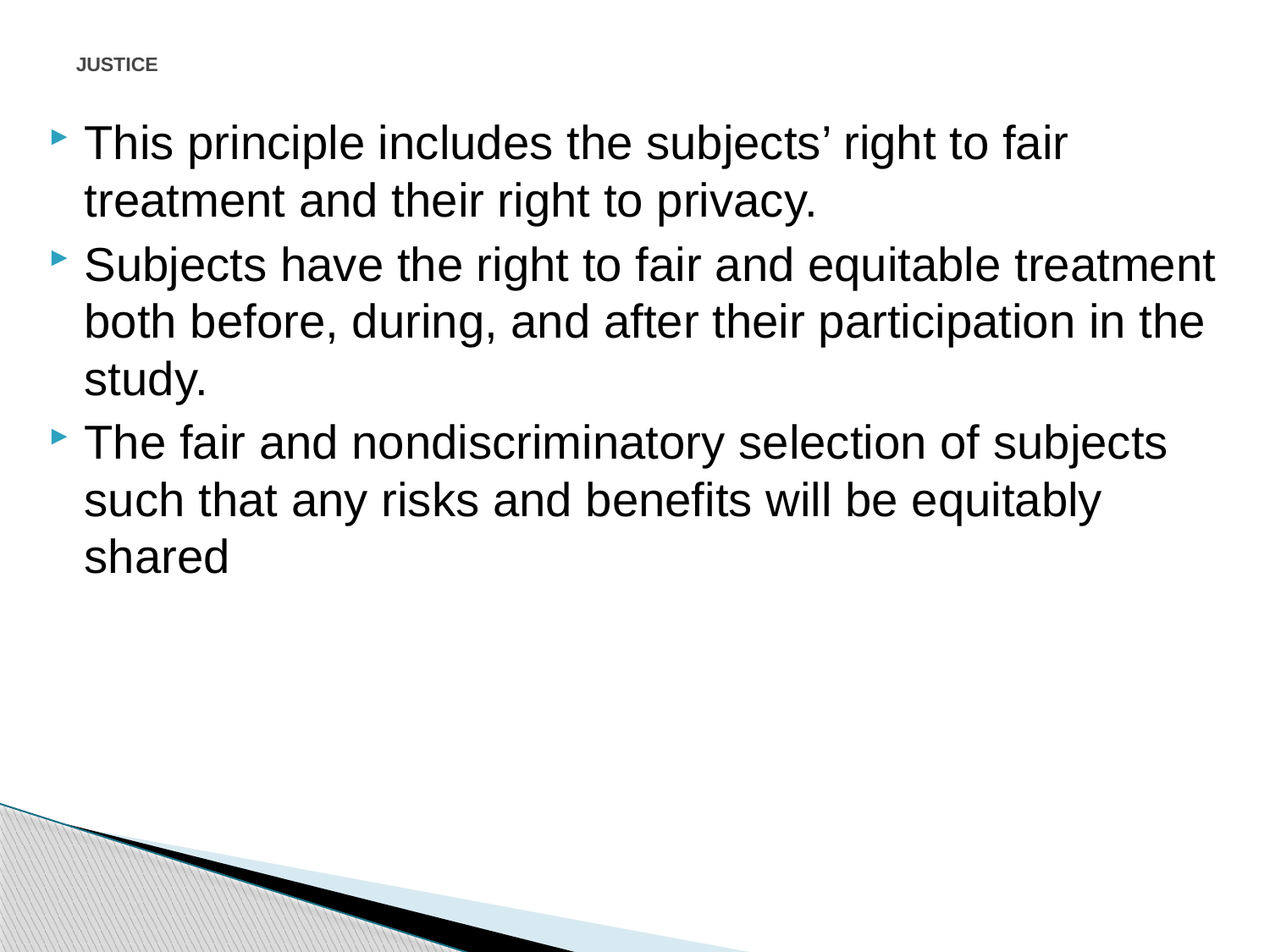

# JUSTICE
This principle includes the subjects’ right to fair treatment and their right to privacy.
Subjects have the right to fair and equitable treatment both before, during, and after their participation in the study.
The fair and nondiscriminatory selection of subjects such that any risks and benefits will be equitably shared